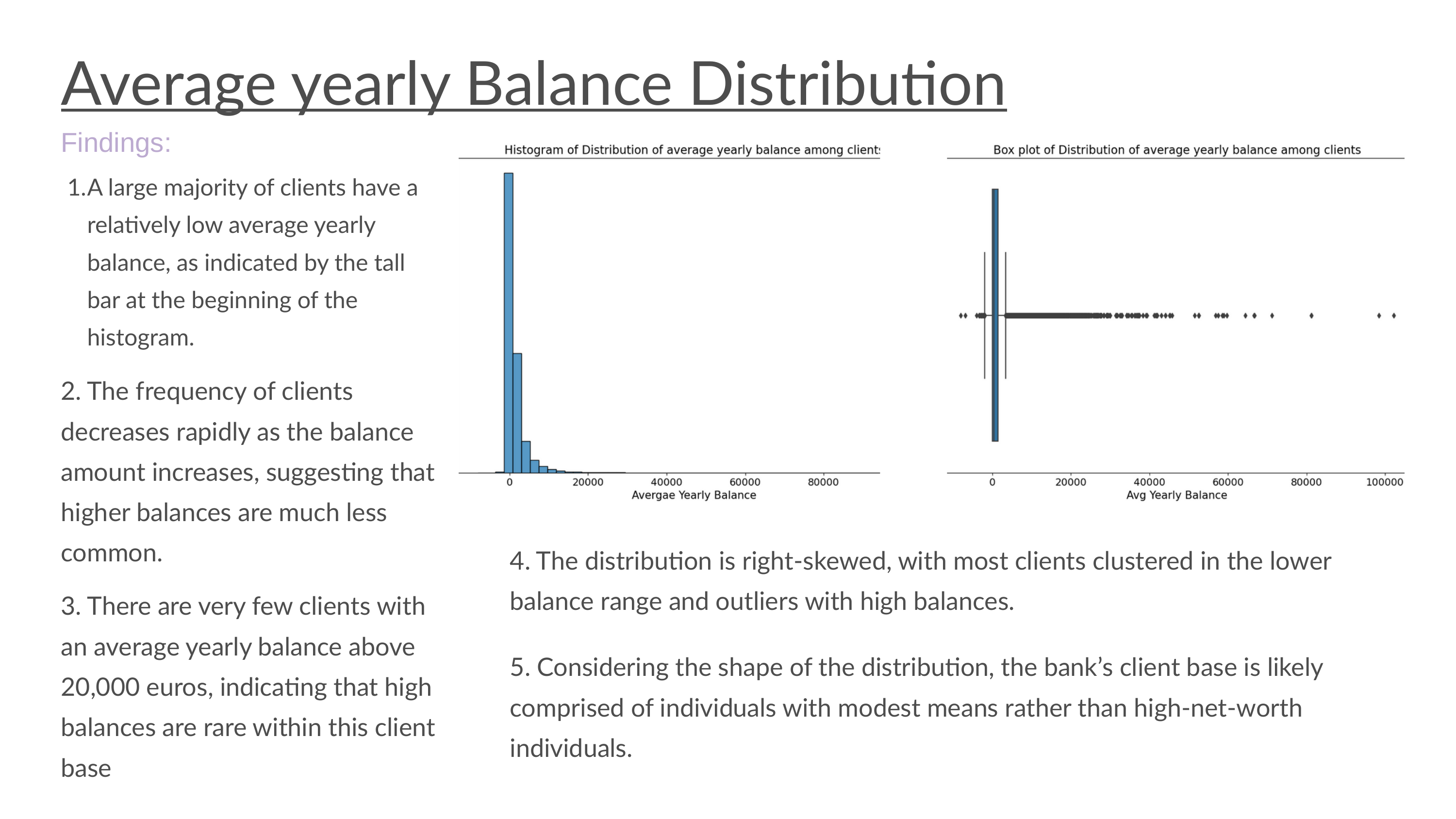

Average yearly Balance Distribution
Findings:

A large majority of clients have a relatively low average yearly balance, as indicated by the tall bar at the beginning of the histogram.
2. The frequency of clients decreases rapidly as the balance amount increases, suggesting that higher balances are much less common.
4. The distribution is right-skewed, with most clients clustered in the lower balance range and outliers with high balances.
3. There are very few clients with an average yearly balance above 20,000 euros, indicating that high balances are rare within this client base
5. Considering the shape of the distribution, the bank’s client base is likely comprised of individuals with modest means rather than high-net-worth individuals.